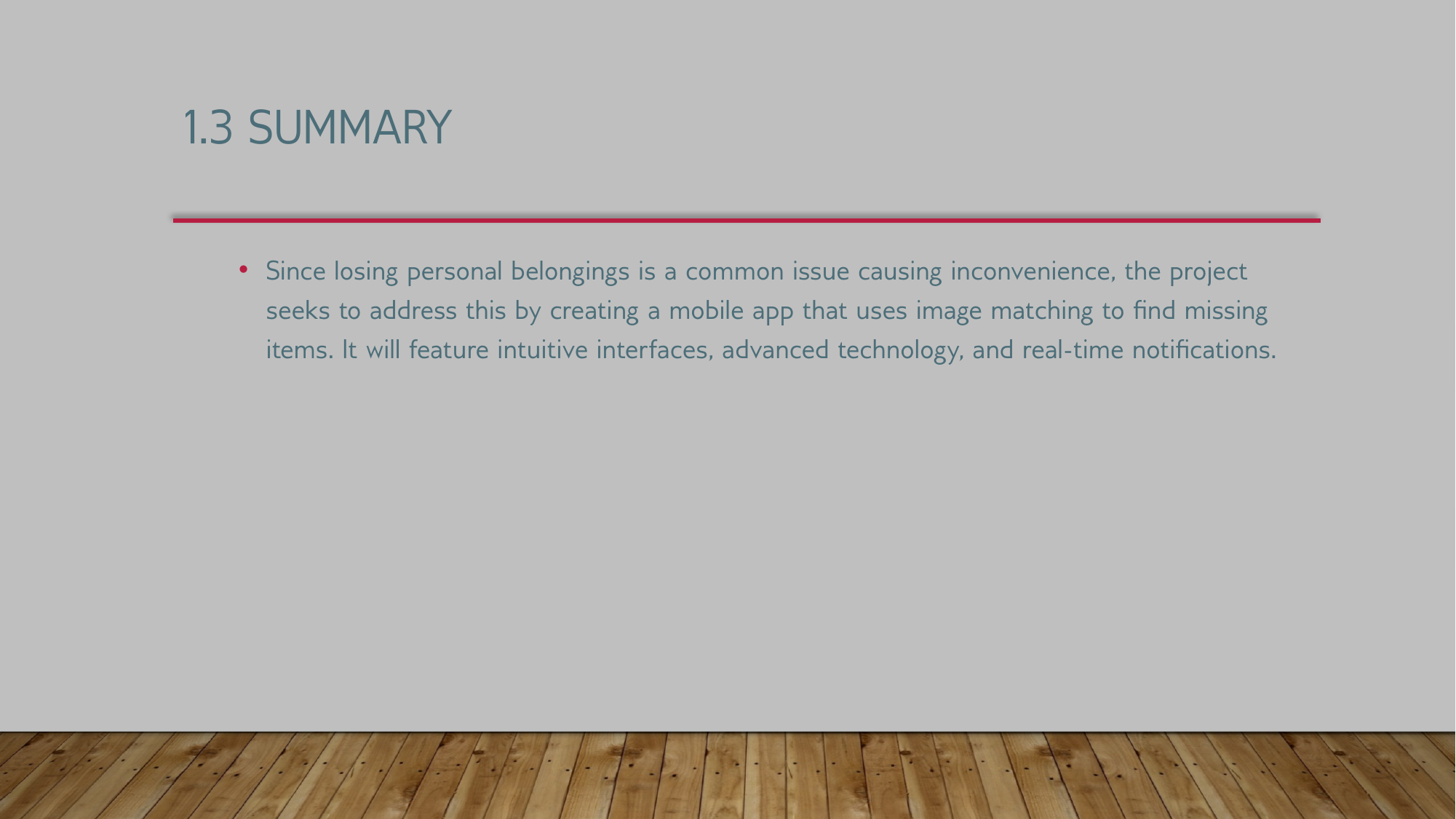

# 1.3 summary
Since losing personal belongings is a common issue causing inconvenience, the project seeks to address this by creating a mobile app that uses image matching to find missing items. It will feature intuitive interfaces, advanced technology, and real-time notifications.